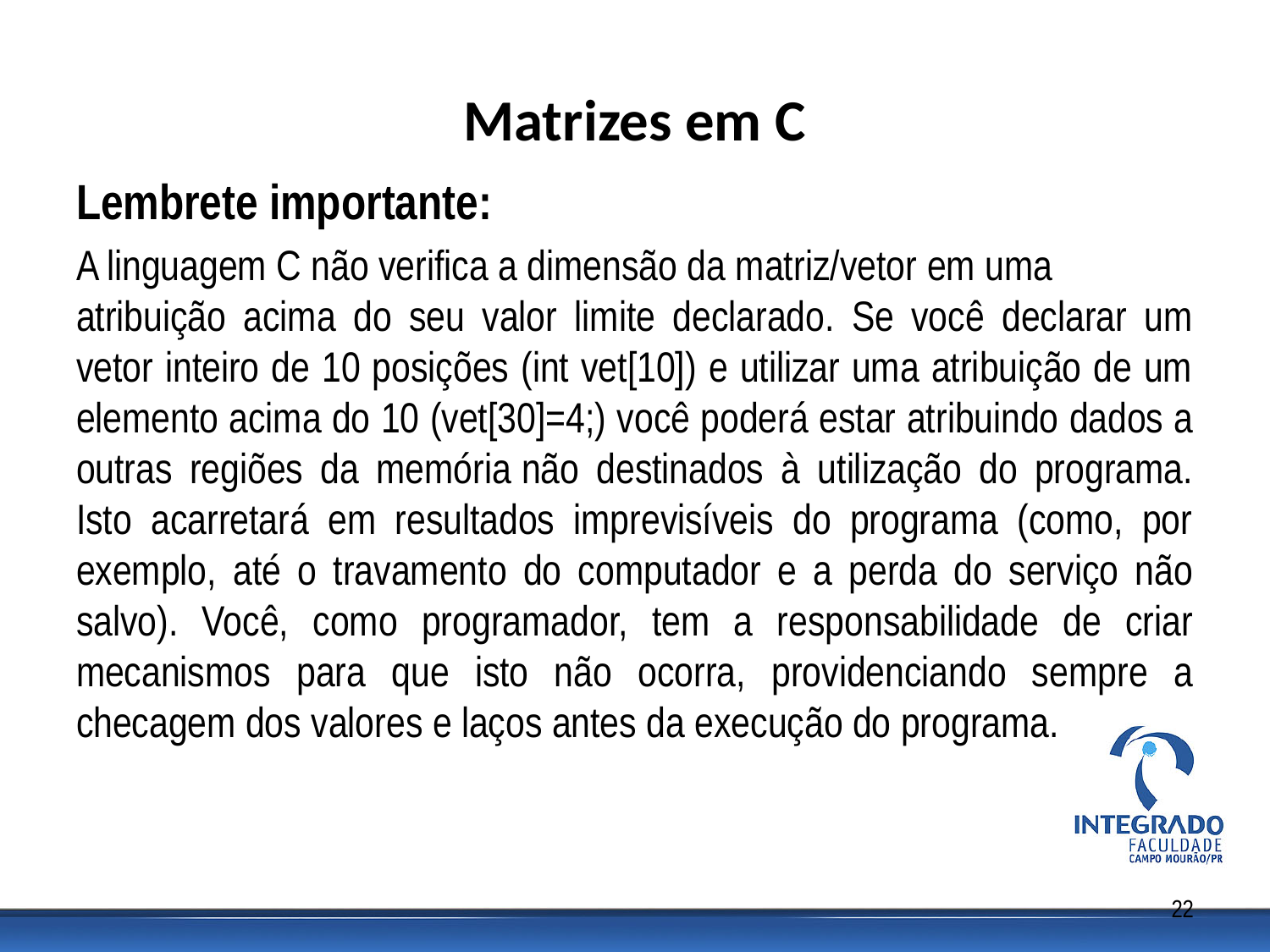

# Matrizes em C
Lembrete importante:
A linguagem C não verifica a dimensão da matriz/vetor em uma atribuição acima do seu valor limite declarado. Se você declarar um vetor inteiro de 10 posições (int vet[10]) e utilizar uma atribuição de um elemento acima do 10 (vet[30]=4;) você poderá estar atribuindo dados a outras regiões da memória não destinados à utilização do programa. Isto acarretará em resultados imprevisíveis do programa (como, por exemplo, até o travamento do computador e a perda do serviço não salvo). Você, como programador, tem a responsabilidade de criar mecanismos para que isto não ocorra, providenciando sempre a checagem dos valores e laços antes da execução do programa.
22